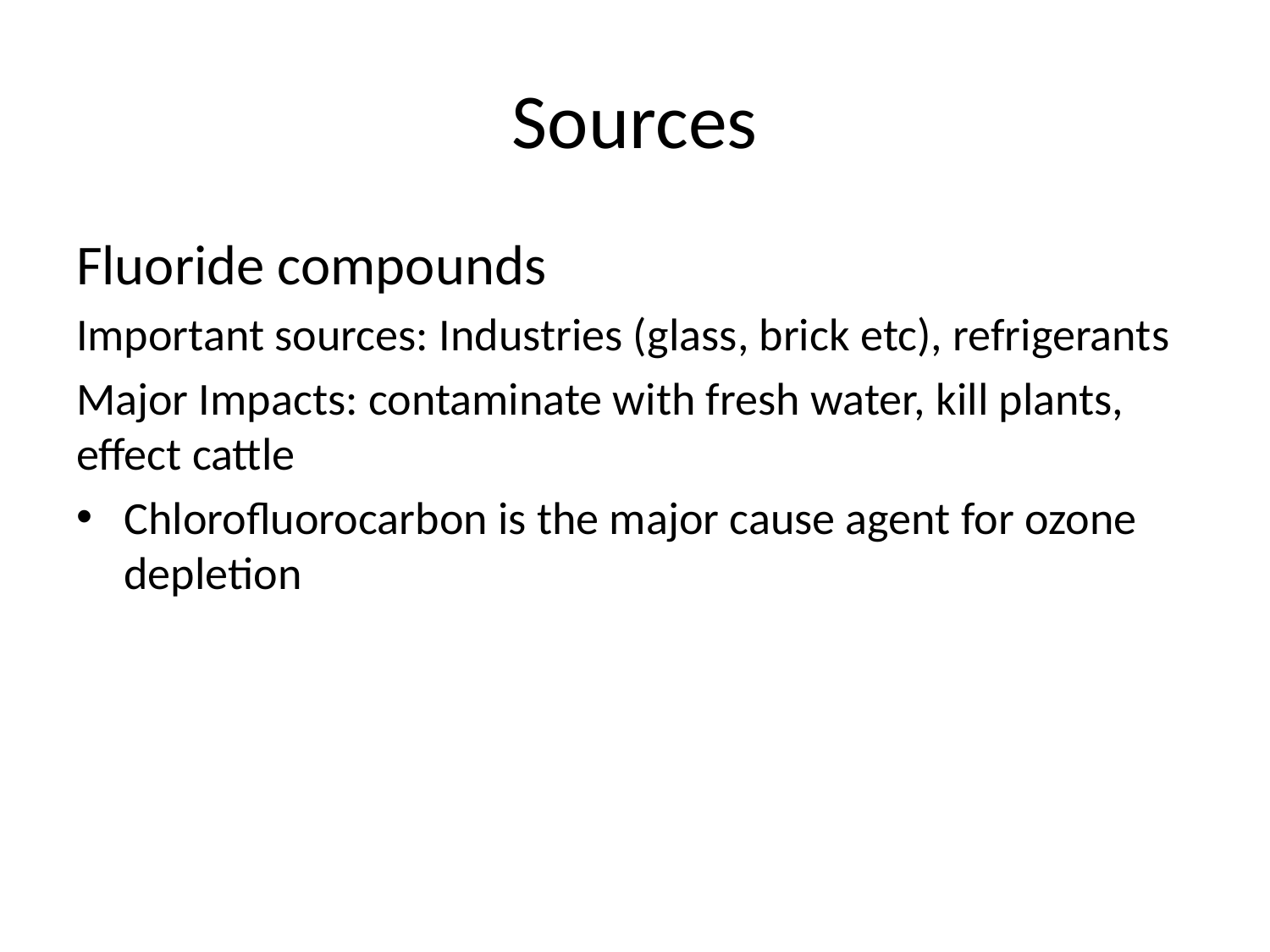

# Sources
Fluoride compounds
Important sources: Industries (glass, brick etc), refrigerants
Major Impacts: contaminate with fresh water, kill plants, effect cattle
Chlorofluorocarbon is the major cause agent for ozone depletion